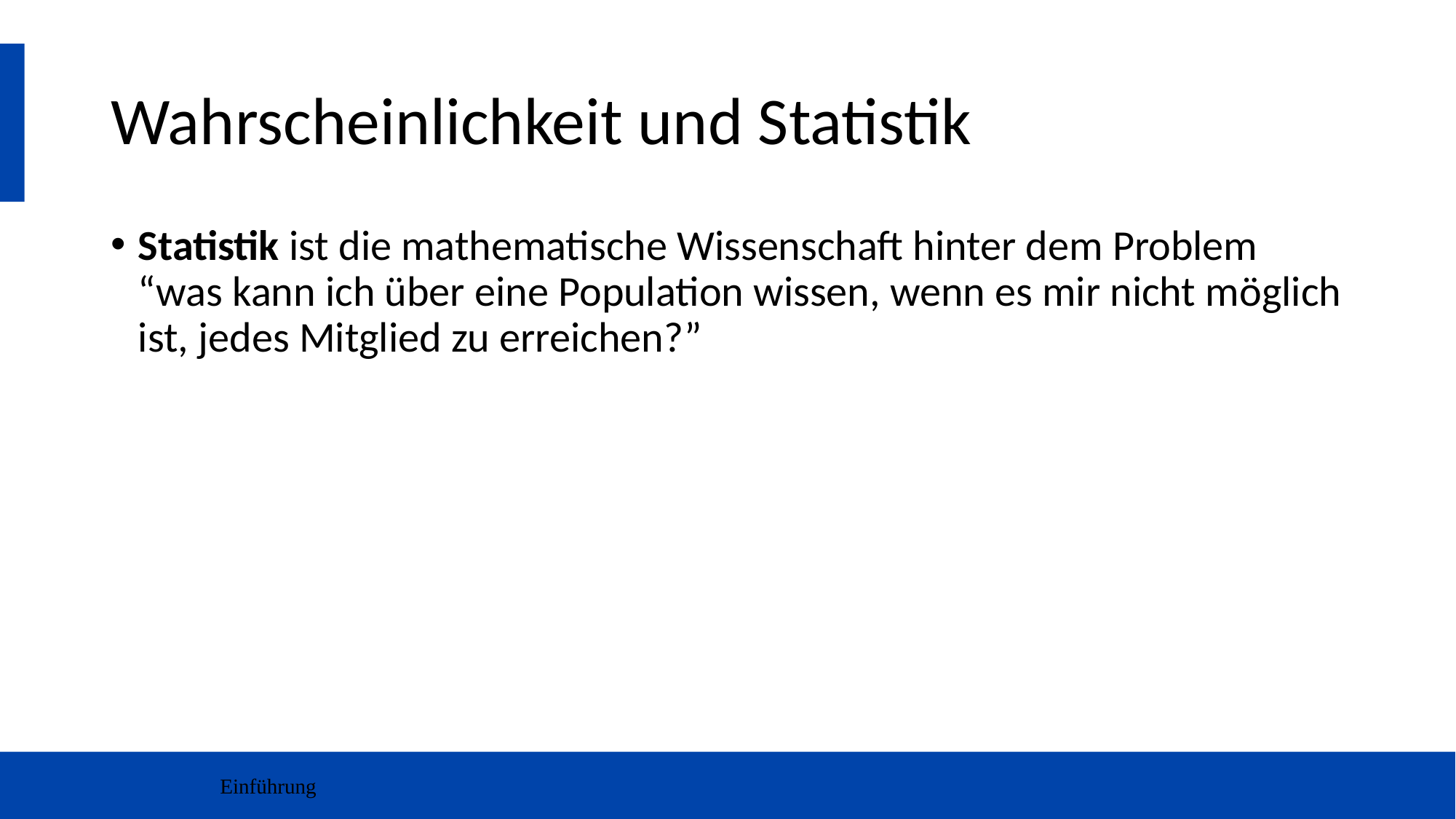

# Wahrscheinlichkeit und Statistik
Statistik ist die mathematische Wissenschaft hinter dem Problem “was kann ich über eine Population wissen, wenn es mir nicht möglich ist, jedes Mitglied zu erreichen?”
Einführung